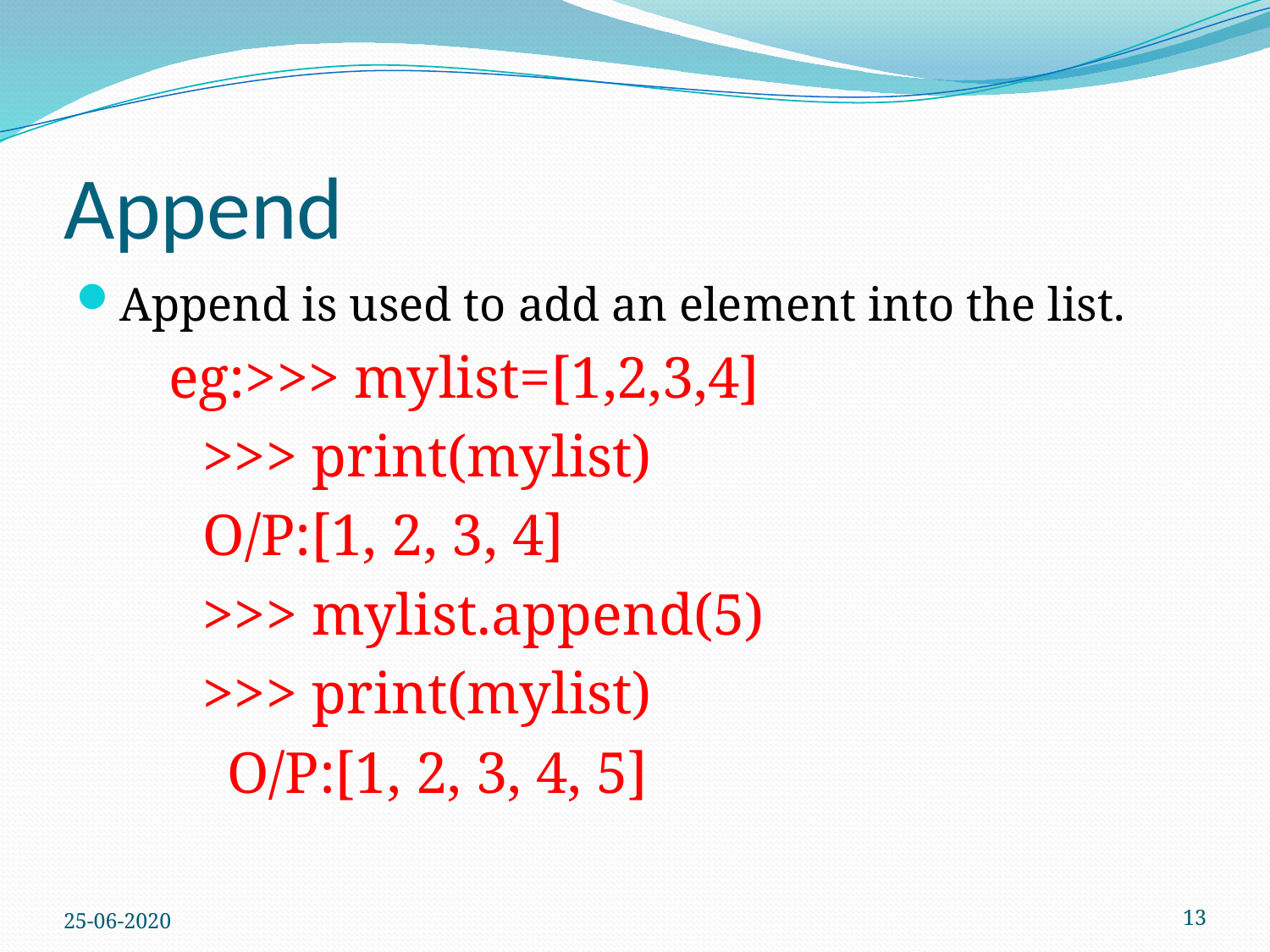

# Append
Append is used to add an element into the list.
eg:>>> mylist=[1,2,3,4]
	>>> print(mylist)
	O/P:[1, 2, 3, 4]
	>>> mylist.append(5)
	>>> print(mylist)
    O/P:[1, 2, 3, 4, 5]
25-06-2020
13